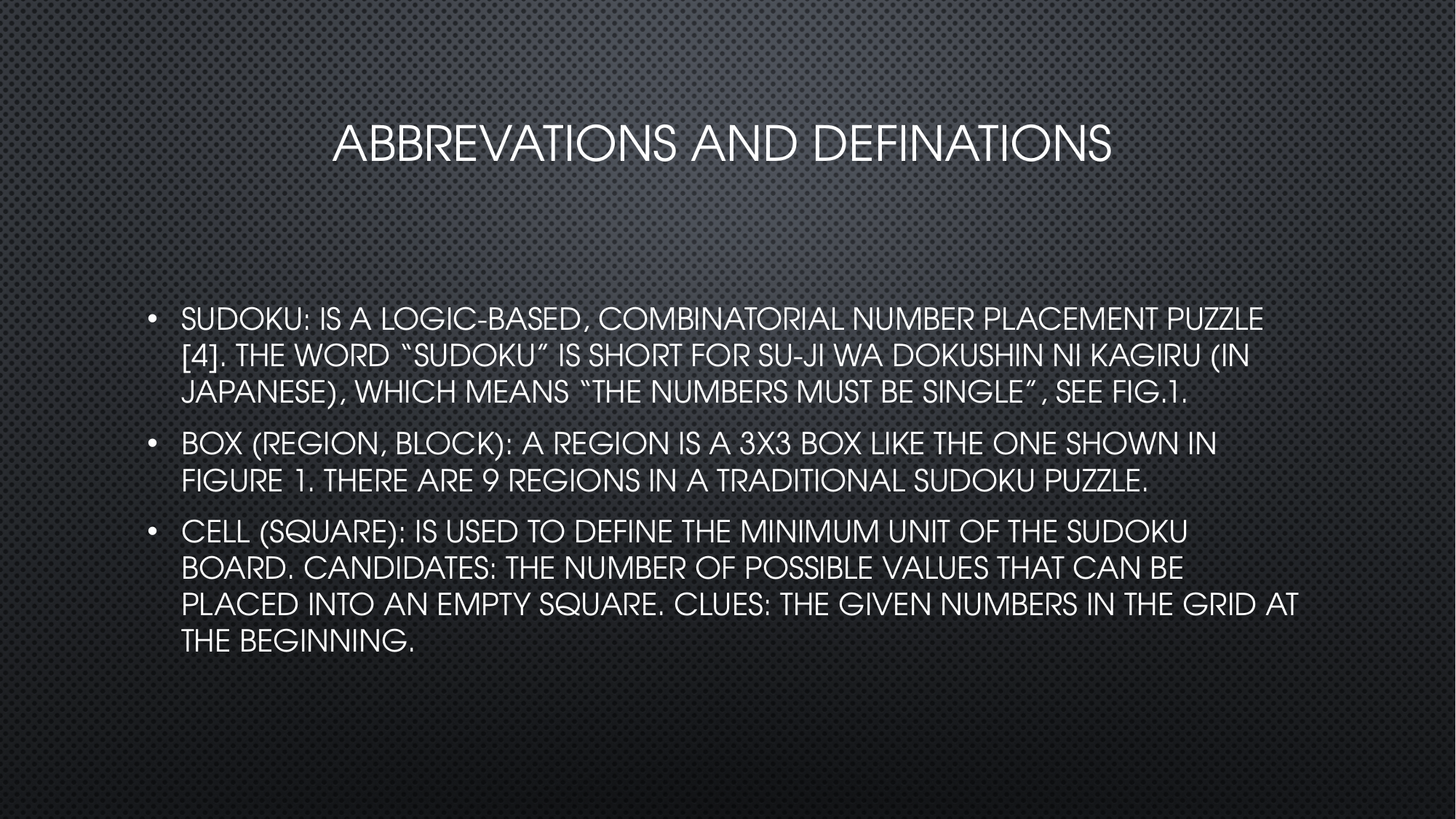

# ABBREVATIONS AND DEFINations
Sudoku: is a logic-based, combinatorial number placement puzzle [4]. The word “Sudoku” is short for Su-ji wa dokushin ni kagiru (in Japanese), which means “the numbers must be single”, see Fig.1.
Box (Region, Block): a region is a 3x3 box like the one shown in figure 1. There are 9 regions in a traditional Sudoku puzzle.
Cell (Square): is used to define the minimum unit of the Sudoku board. Candidates: the number of possible values that can be placed into an empty square. Clues: the given numbers in the grid at the beginning.